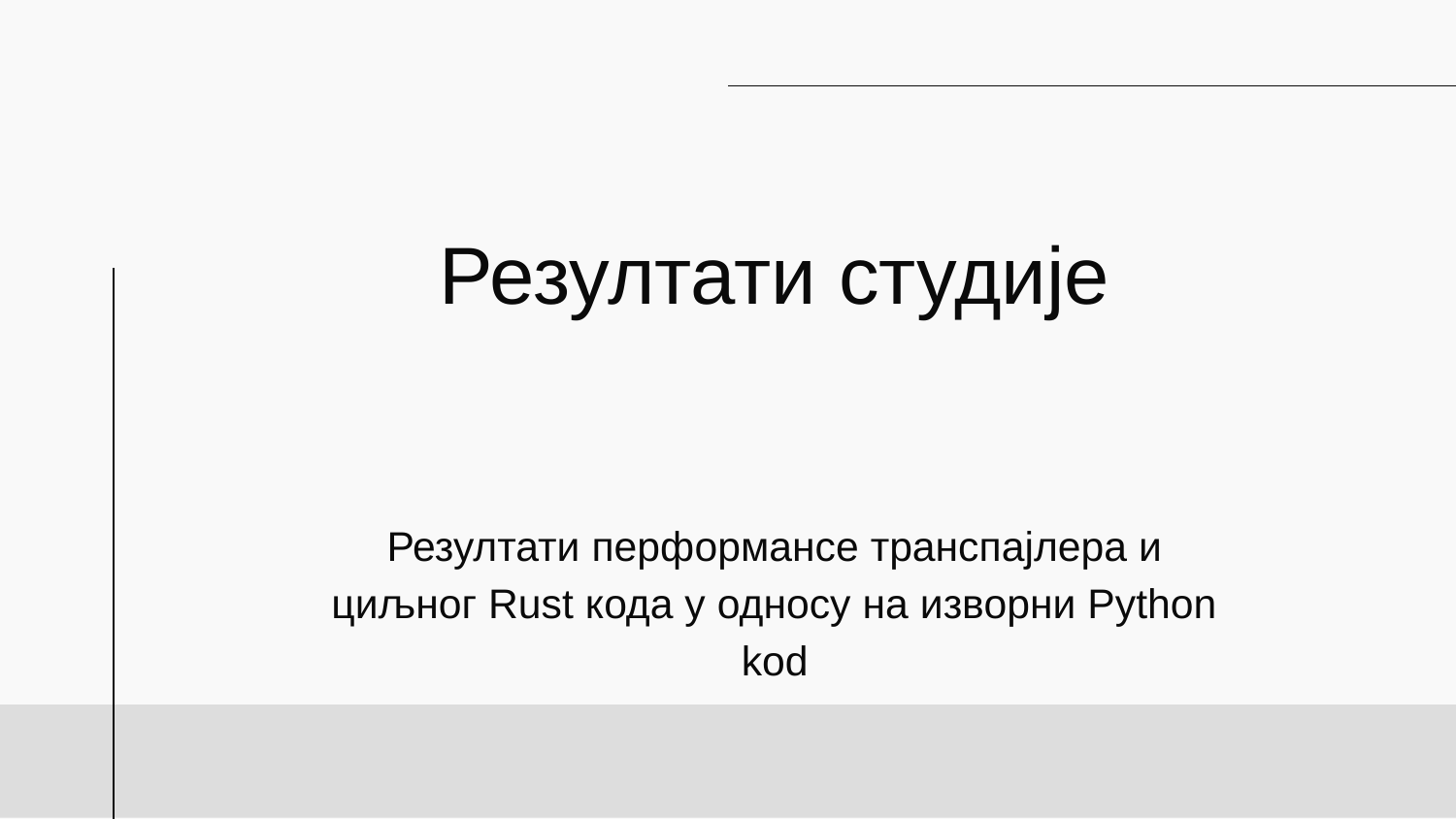

# Резултати студије
Резултати перформансе транспајлера и циљног Rust кода у односу на изворни Python kod